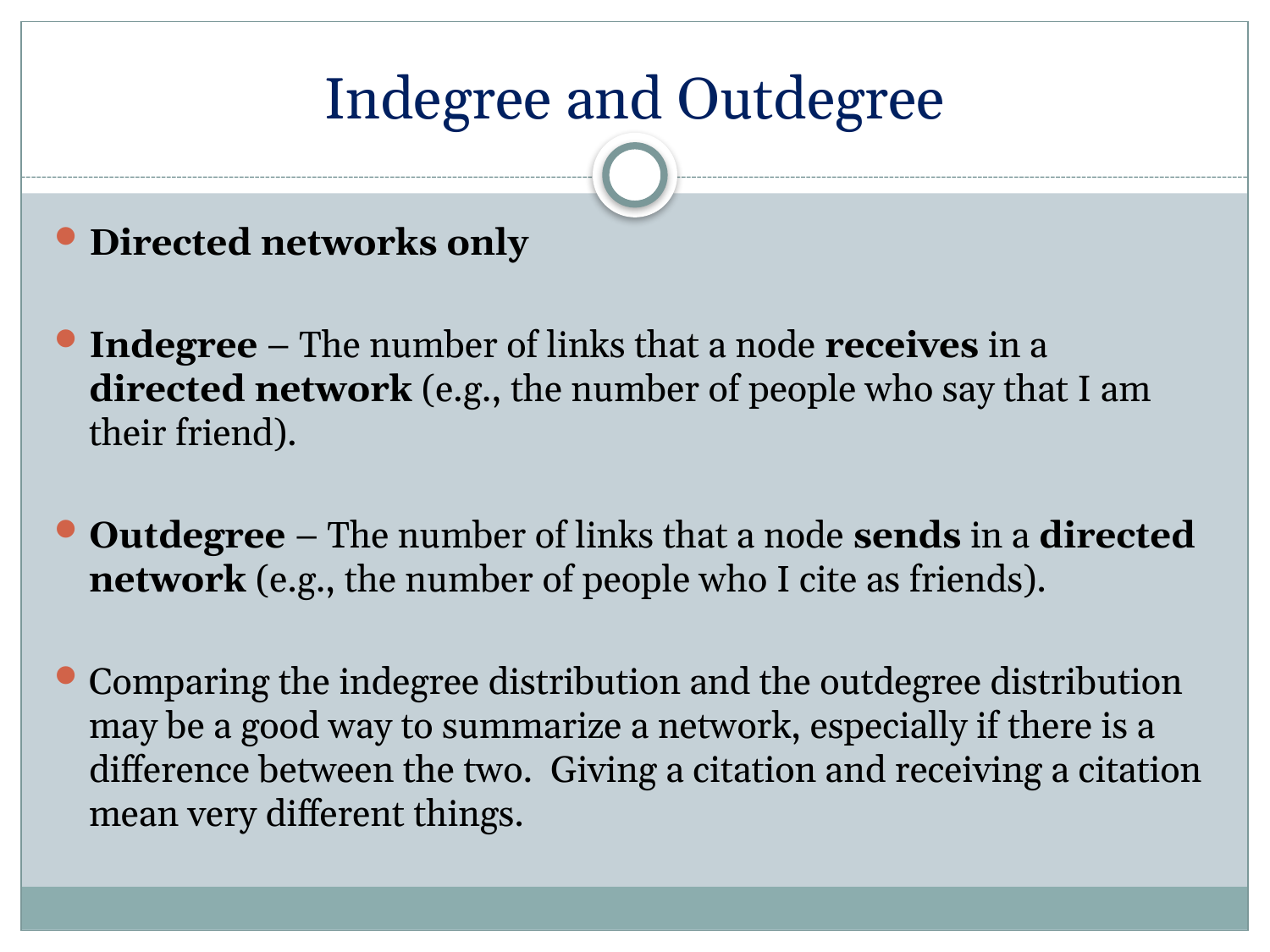

# Indegree and Outdegree
Directed networks only

Indegree – The number of links that a node receives in a directed network (e.g., the number of people who say that I am their friend).

Outdegree – The number of links that a node sends in a directed network (e.g., the number of people who I cite as friends).

Comparing the indegree distribution and the outdegree distribution may be a good way to summarize a network, especially if there is a difference between the two.  Giving a citation and receiving a citation mean very different things.